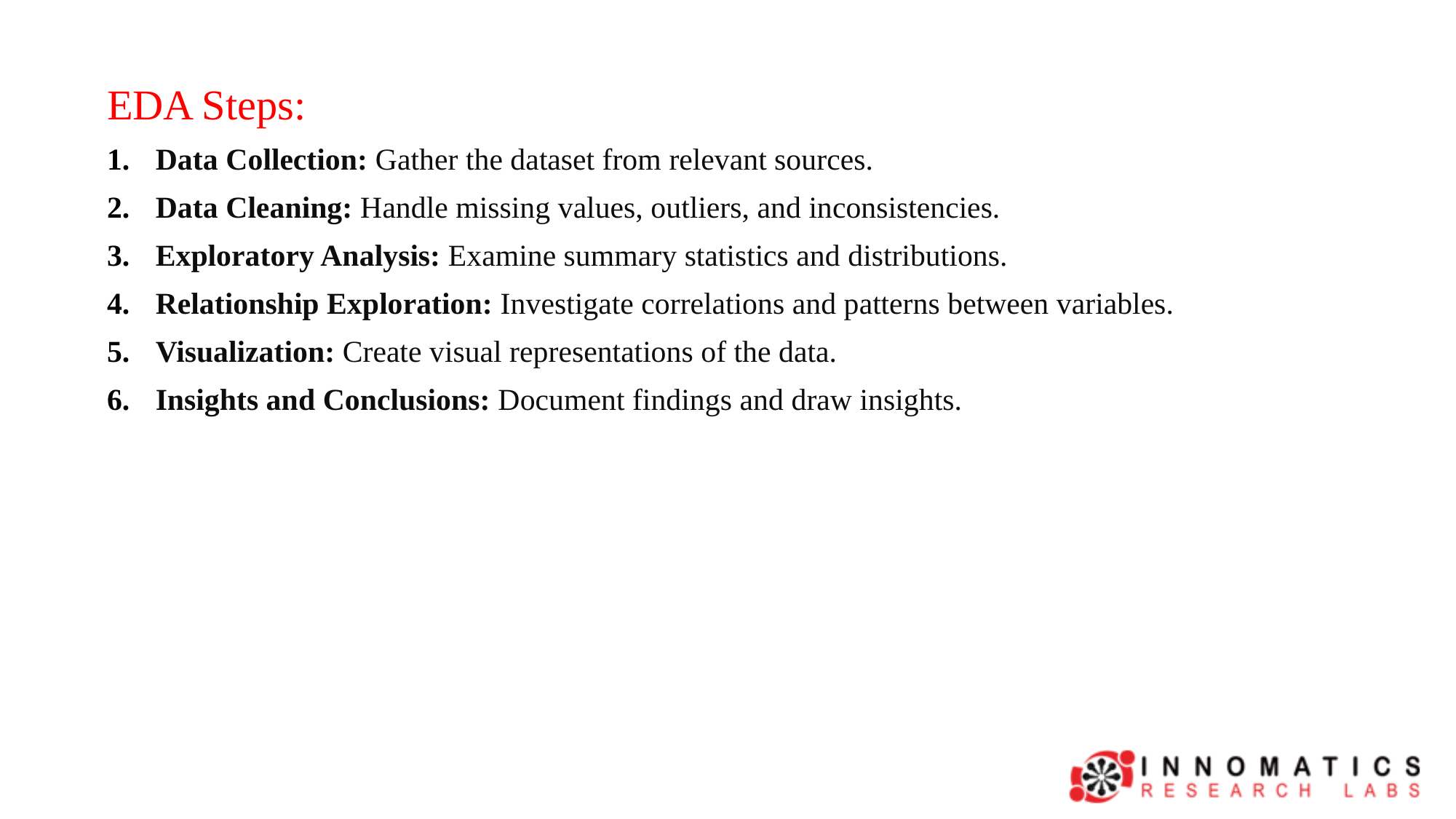

EDA Steps:
Data Collection: Gather the dataset from relevant sources.
Data Cleaning: Handle missing values, outliers, and inconsistencies.
Exploratory Analysis: Examine summary statistics and distributions.
Relationship Exploration: Investigate correlations and patterns between variables.
Visualization: Create visual representations of the data.
Insights and Conclusions: Document findings and draw insights.